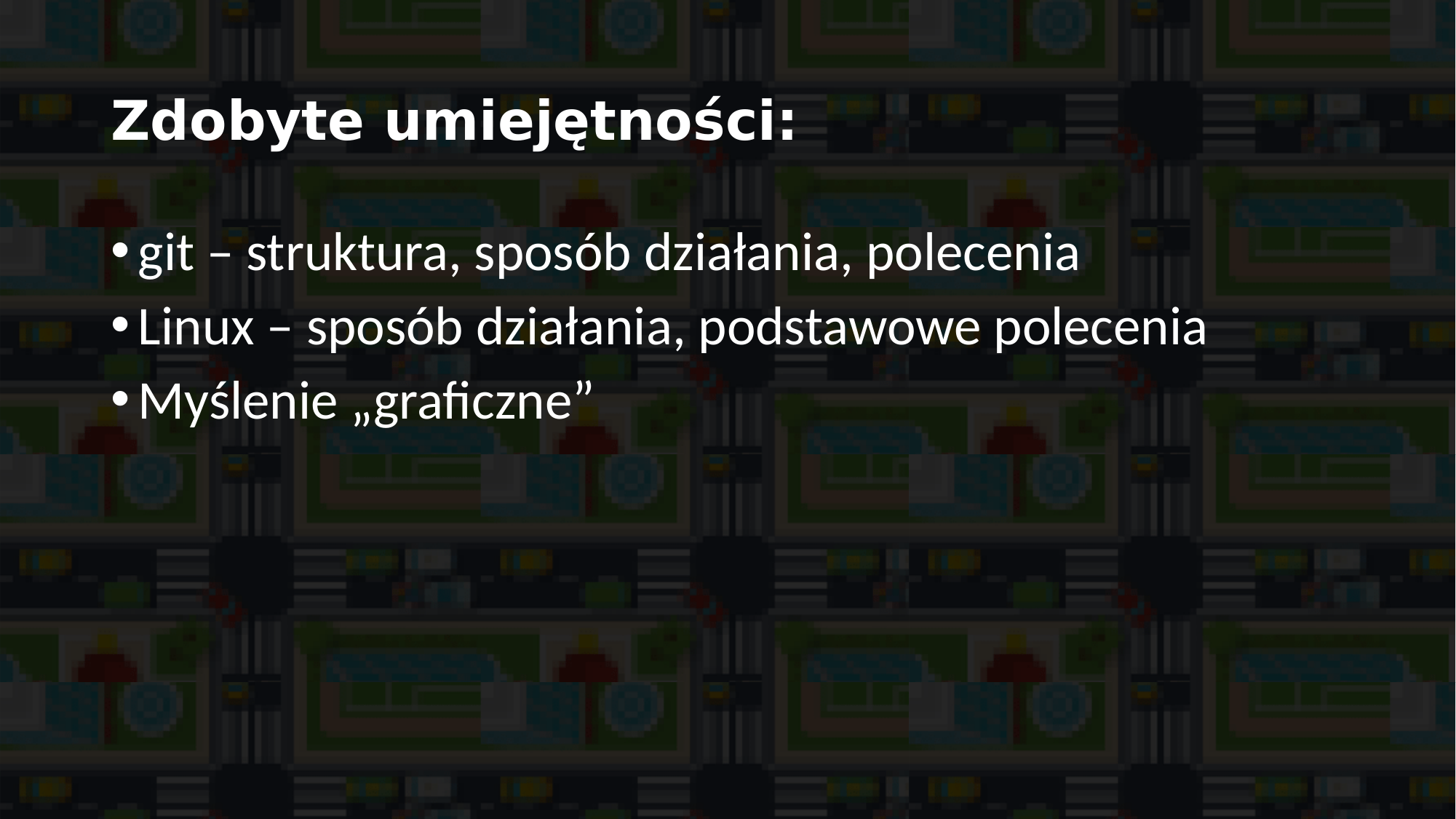

# Zdobyte umiejętności:
git – struktura, sposób działania, polecenia
Linux – sposób działania, podstawowe polecenia
Myślenie „graficzne”